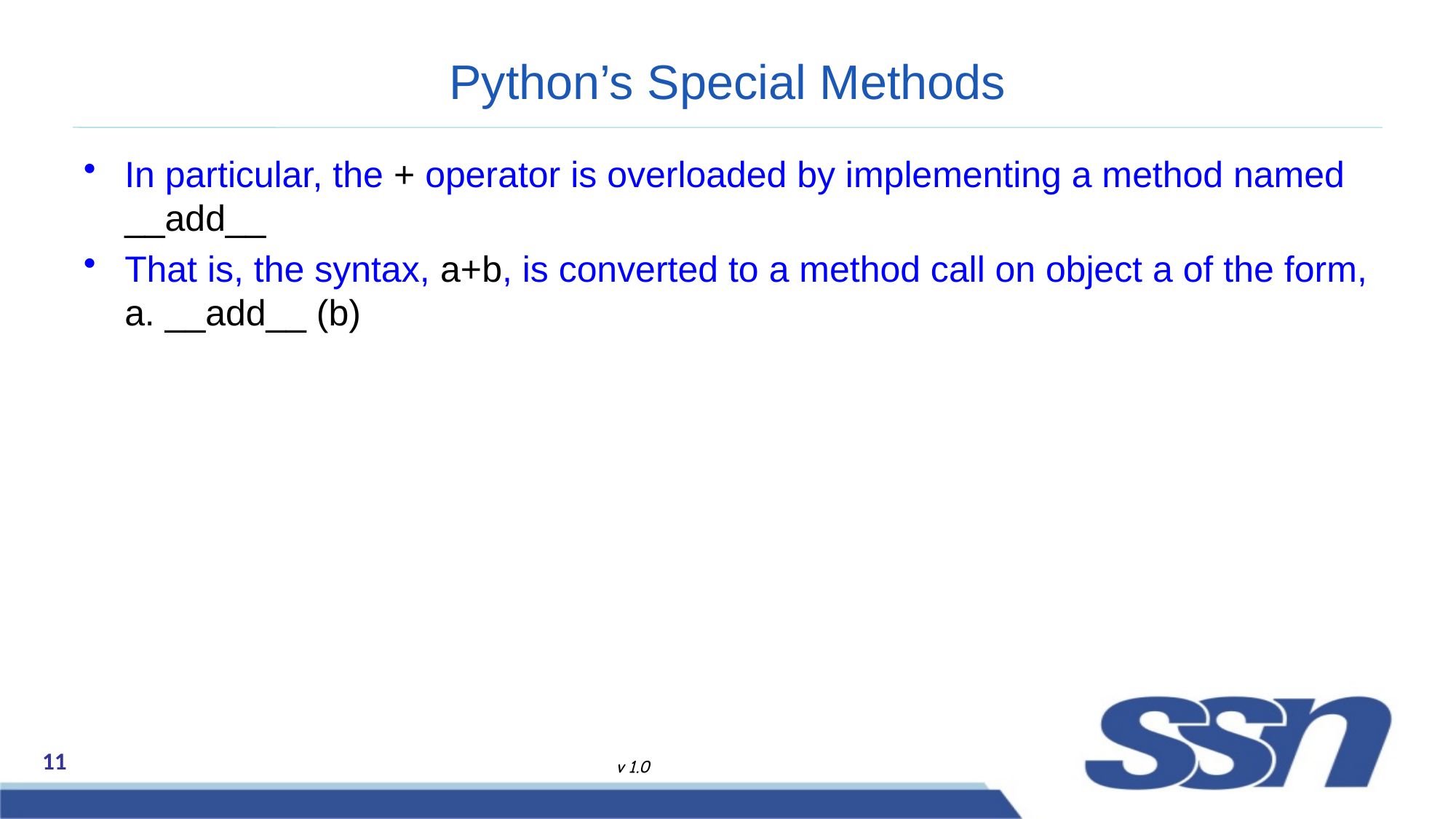

# Python’s Special Methods
In particular, the + operator is overloaded by implementing a method named __add__
That is, the syntax, a+b, is converted to a method call on object a of the form, a. __add__ (b)